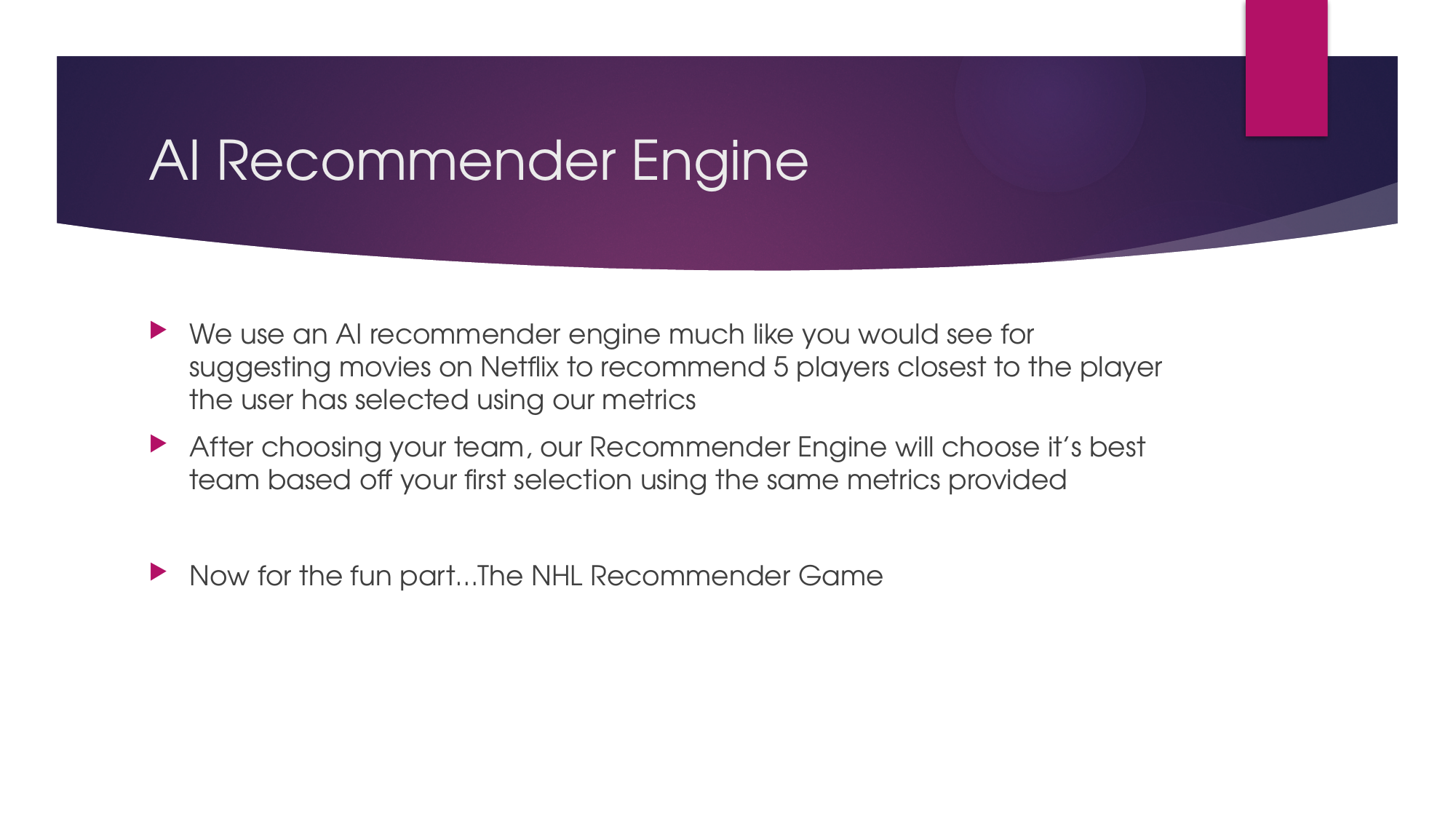

# AI Recommender Engine
We use an AI recommender engine much like you would see for suggesting movies on Netflix to recommend 5 players closest to the player the user has selected using our metrics
After choosing your team, our Recommender Engine will choose it’s best team based off your first selection using the same metrics provided

Now for the fun part…The NHL Recommender Game